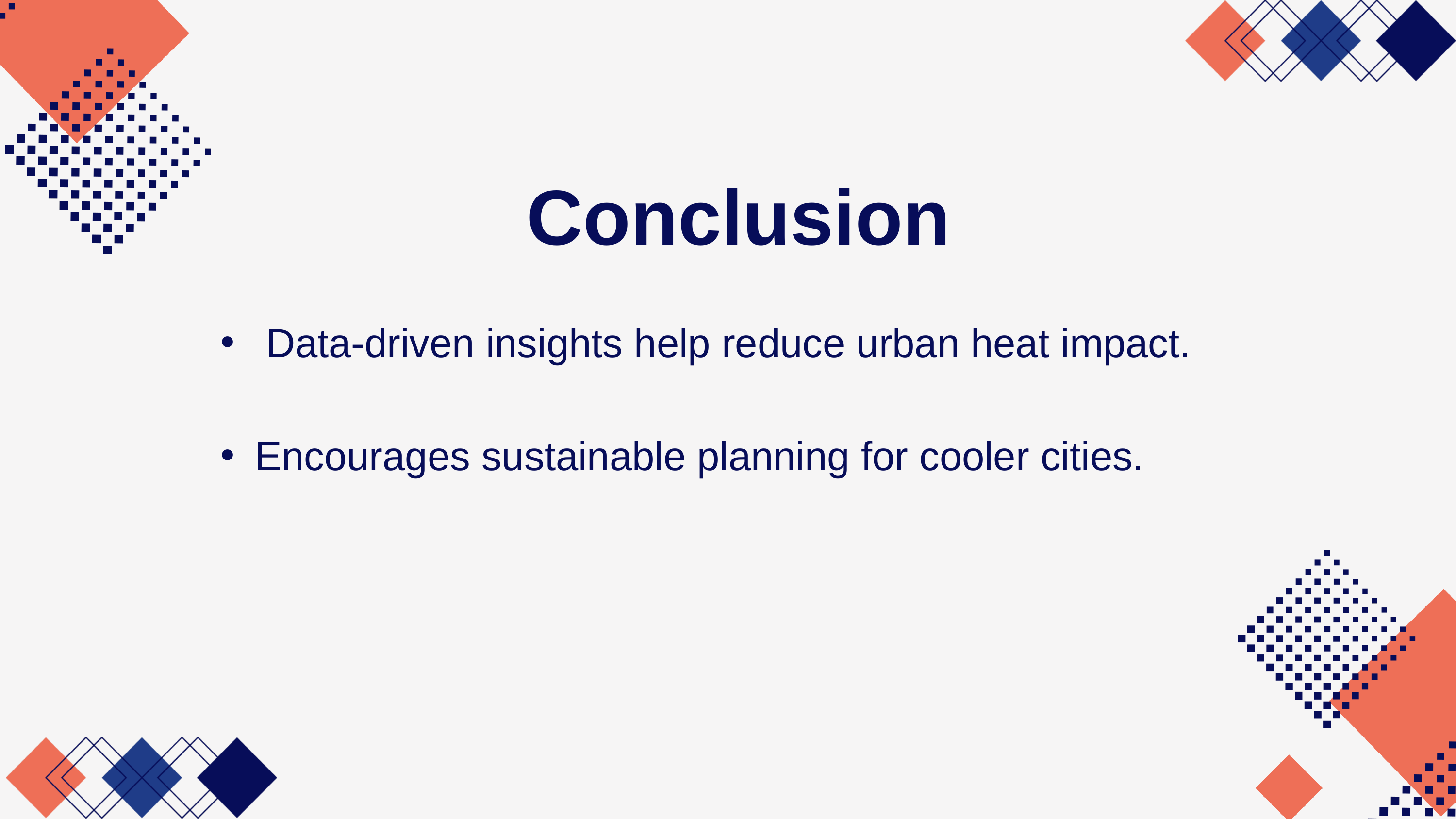

Conclusion
 Data-driven insights help reduce urban heat impact.

Encourages sustainable planning for cooler cities.